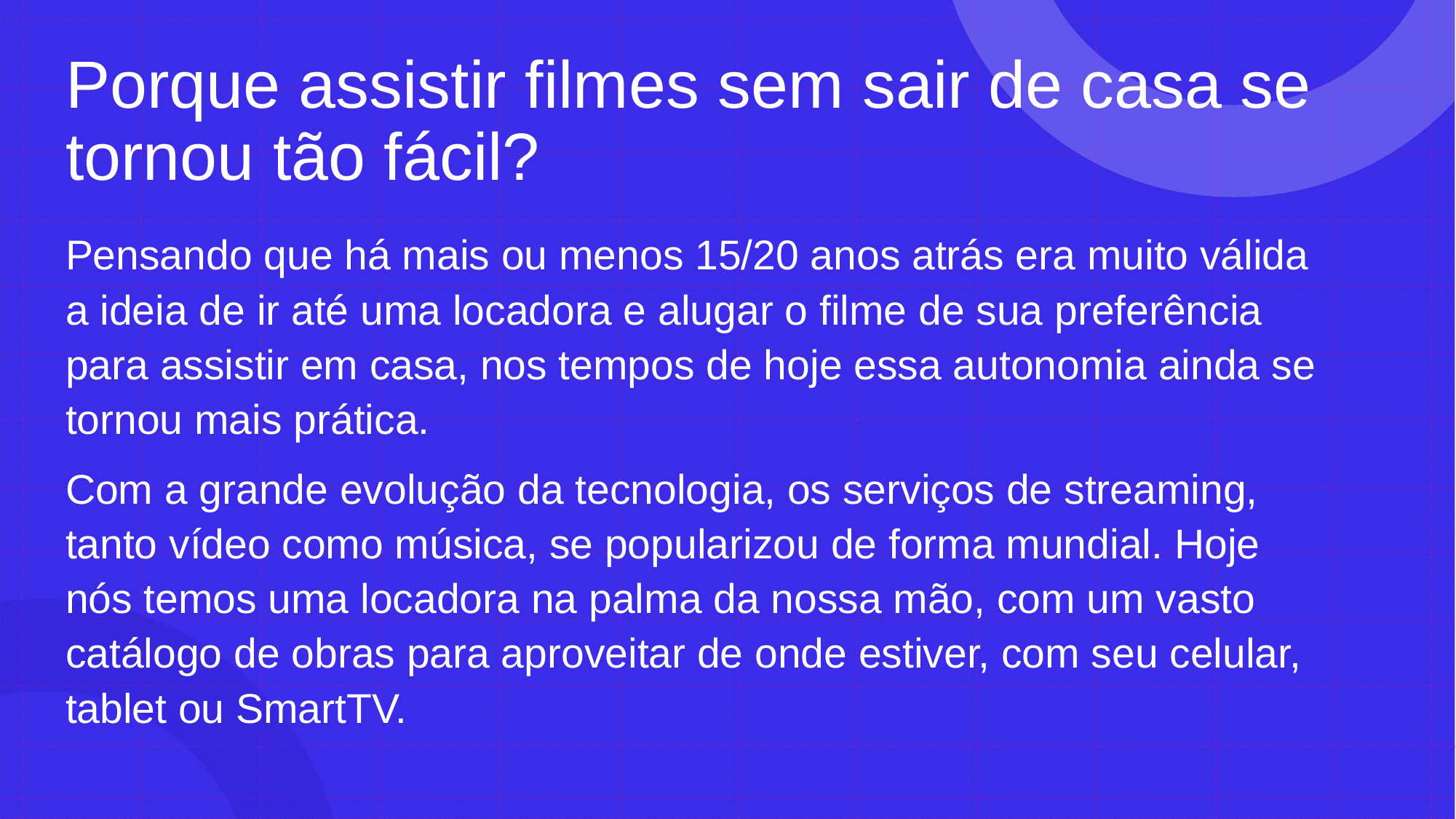

# Porque assistir filmes sem sair de casa se tornou tão fácil?
Pensando que há mais ou menos 15/20 anos atrás era muito válida a ideia de ir até uma locadora e alugar o filme de sua preferência para assistir em casa, nos tempos de hoje essa autonomia ainda se tornou mais prática.
Com a grande evolução da tecnologia, os serviços de streaming, tanto vídeo como música, se popularizou de forma mundial. Hoje nós temos uma locadora na palma da nossa mão, com um vasto catálogo de obras para aproveitar de onde estiver, com seu celular, tablet ou SmartTV.